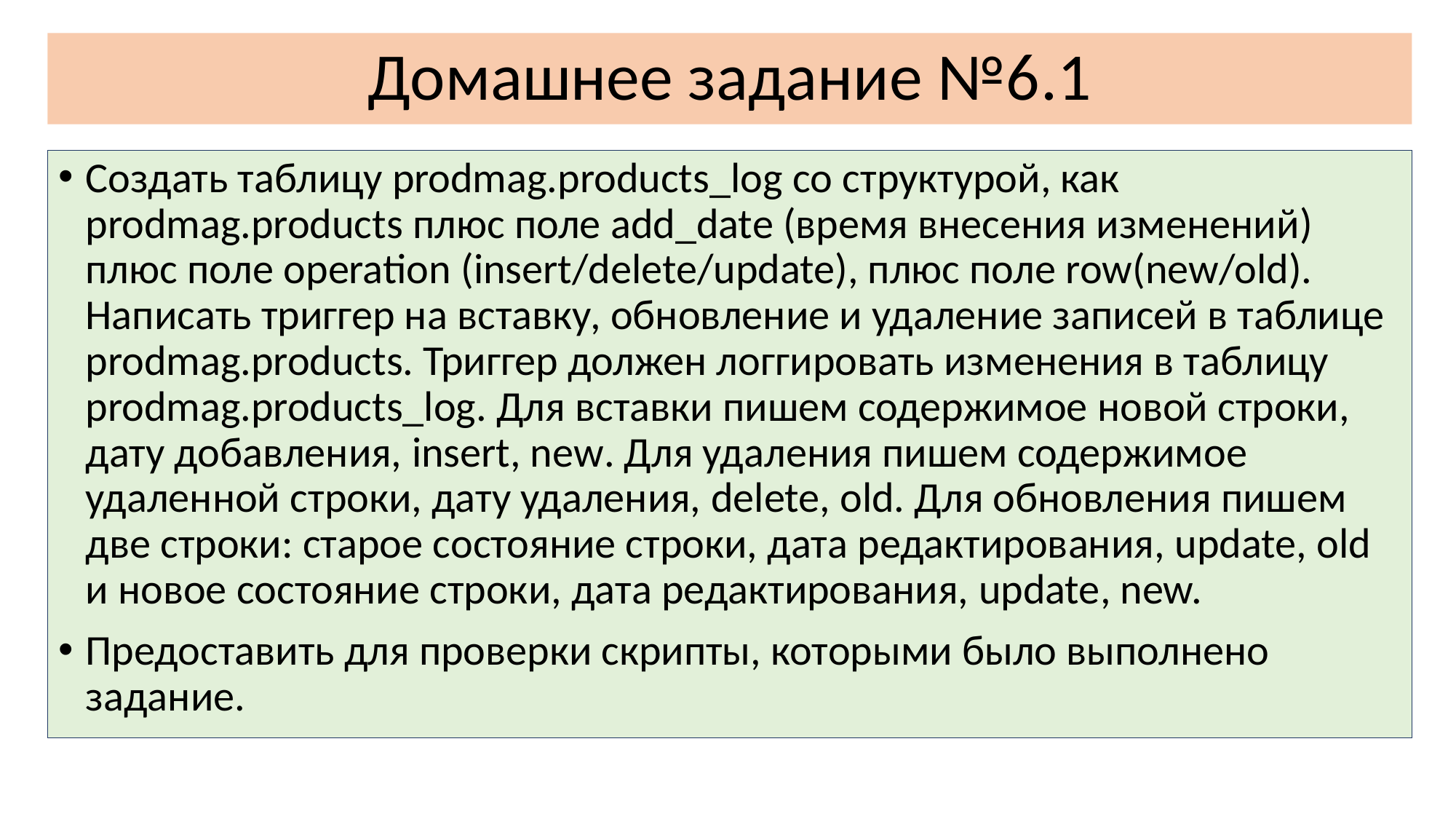

# Домашнее задание №6.1
Создать таблицу prodmag.products_log со структурой, как prodmag.products плюс поле add_date (время внесения изменений) плюс поле operation (insert/delete/update), плюс поле row(new/old). Написать триггер на вставку, обновление и удаление записей в таблице prodmag.products. Триггер должен логгировать изменения в таблицу prodmag.products_log. Для вставки пишем содержимое новой строки, дату добавления, insert, new. Для удаления пишем содержимое удаленной строки, дату удаления, delete, old. Для обновления пишем две строки: старое состояние строки, дата редактирования, update, old и новое состояние строки, дата редактирования, update, new.
Предоставить для проверки скрипты, которыми было выполнено задание.